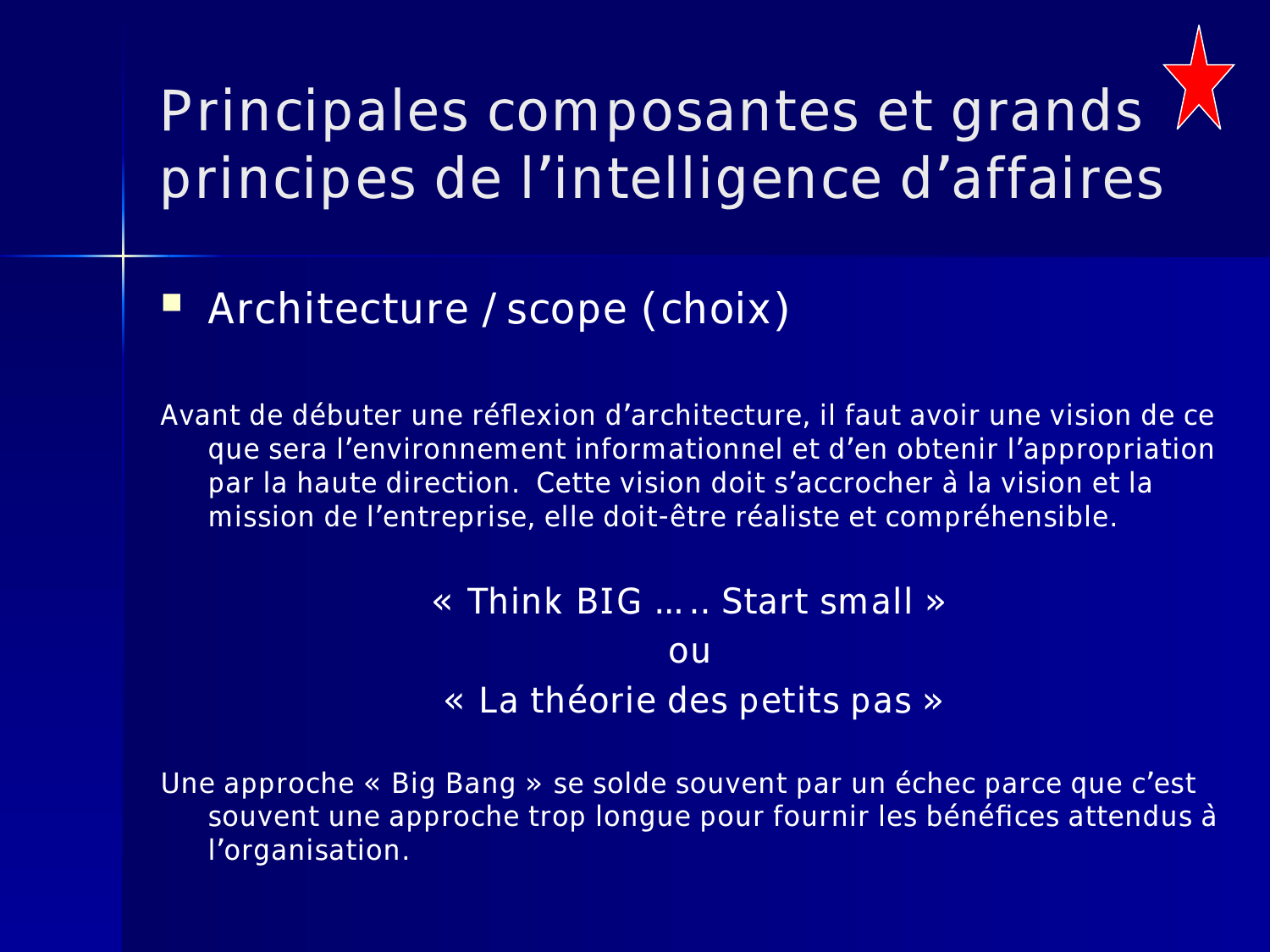

# Principales composantes et grands principes de l’intelligence d’affaires
Architecture /scope (choix)

Avant de débuter une réflexion d’architecture, il faut avoir une vision de ce que sera l’environnement informationnel et d’en obtenir l’appropriation par la haute direction.  Cette vision doit s’accrocher à la vision et la mission de l’entreprise, elle doit-être réaliste et compréhensible.

« Think BIG ….. Start small »
ou
« La théorie des petits pas »

Une approche « Big Bang » se solde souvent par un échec parce que c’est souvent une approche trop longue pour fournir les bénéfices attendus à l’organisation.